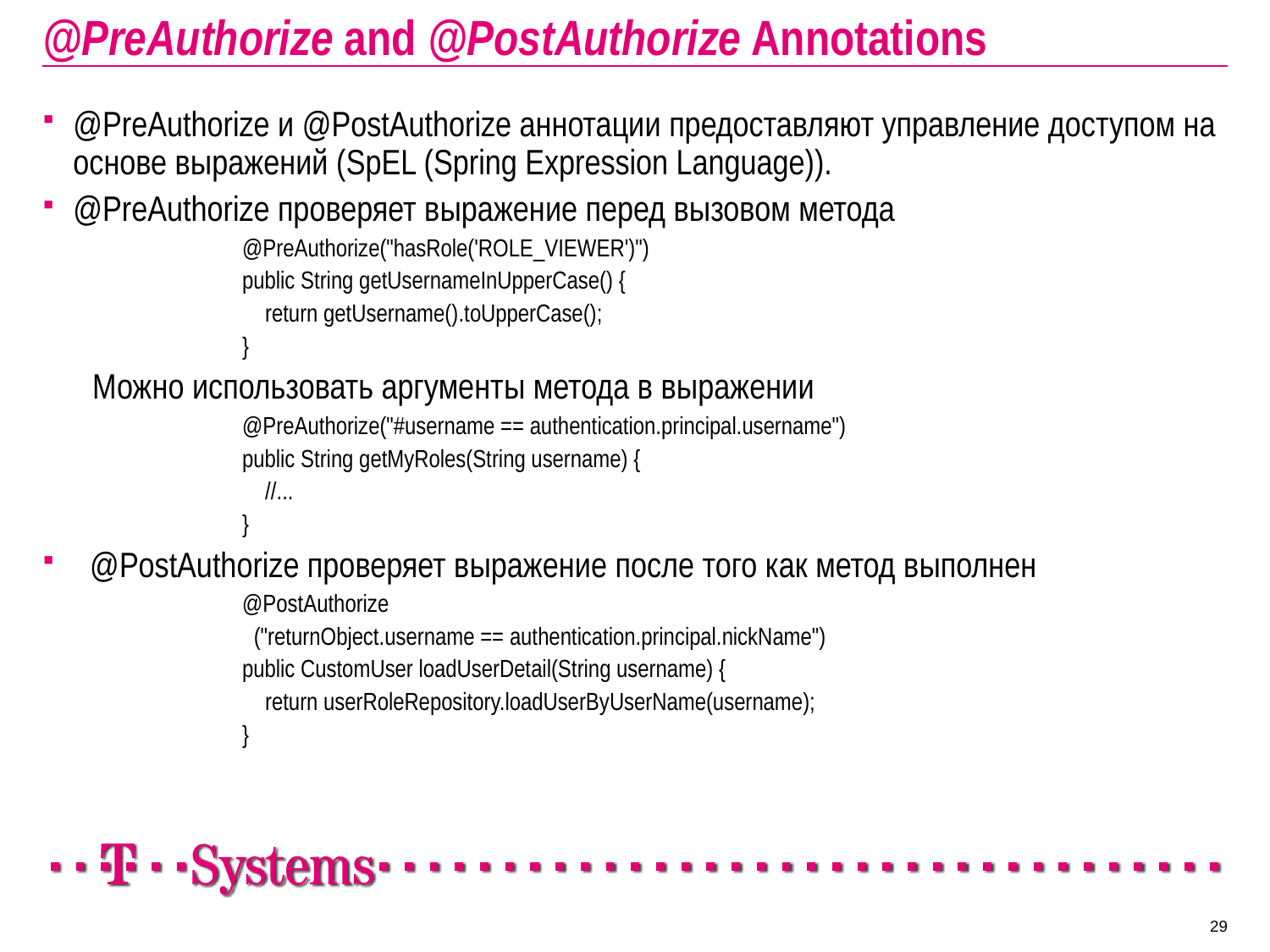

# @PreAuthorize and @PostAuthorize Annotations
@PreAuthorize и @PostAuthorize аннотации предоставляют управление доступом на основе выражений (SpEL (Spring Expression Language)).
@PreAuthorize проверяет выражение перед вызовом метода
@PreAuthorize("hasRole('ROLE_VIEWER')")
public String getUsernameInUpperCase() {
    return getUsername().toUpperCase();
}
Можно использовать аргументы метода в выражении
@PreAuthorize("#username == authentication.principal.username")
public String getMyRoles(String username) {
    //...
}
@PostAuthorize проверяет выражение после того как метод выполнен
@PostAuthorize
  ("returnObject.username == authentication.principal.nickName")
public CustomUser loadUserDetail(String username) {
    return userRoleRepository.loadUserByUserName(username);
}
29